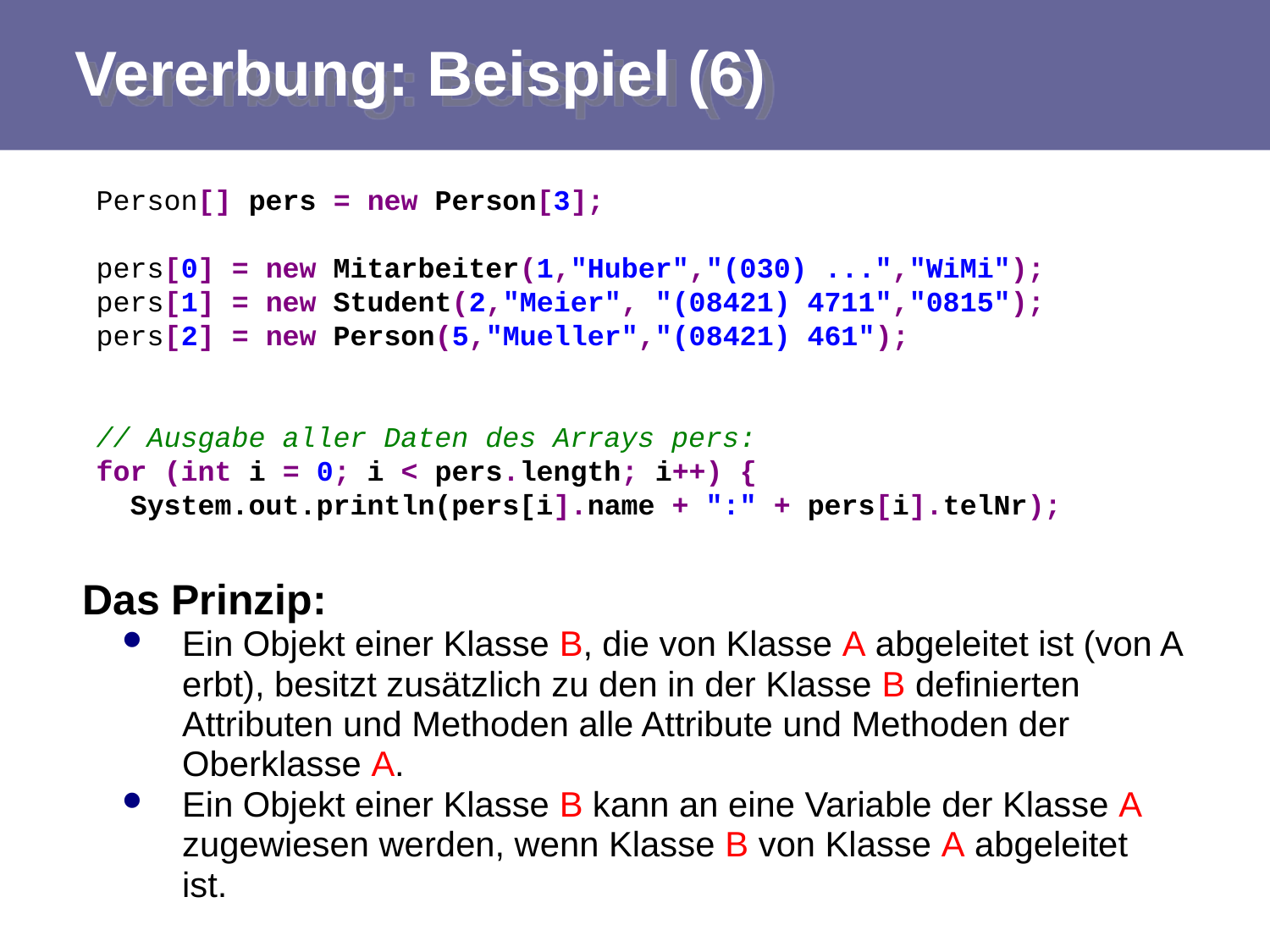

# Vererbung: Beispiel (6)
Person[] pers = new Person[3];

pers[0] = new Mitarbeiter(1,"Huber","(030) ...","WiMi");
pers[1] = new Student(2,"Meier", "(08421) 4711","0815");
pers[2] = new Person(5,"Mueller","(08421) 461");

// Ausgabe aller Daten des Arrays pers:
for (int i = 0; i < pers.length; i++) {
  System.out.println(pers[i].name + ":" + pers[i].telNr);
Das Prinzip:
Ein Objekt einer Klasse B, die von Klasse A abgeleitet ist (von A erbt), besitzt zusätzlich zu den in der Klasse B definierten Attributen und Methoden alle Attribute und Methoden der Oberklasse A.
Ein Objekt einer Klasse B kann an eine Variable der Klasse A zugewiesen werden, wenn Klasse B von Klasse A abgeleitet ist.